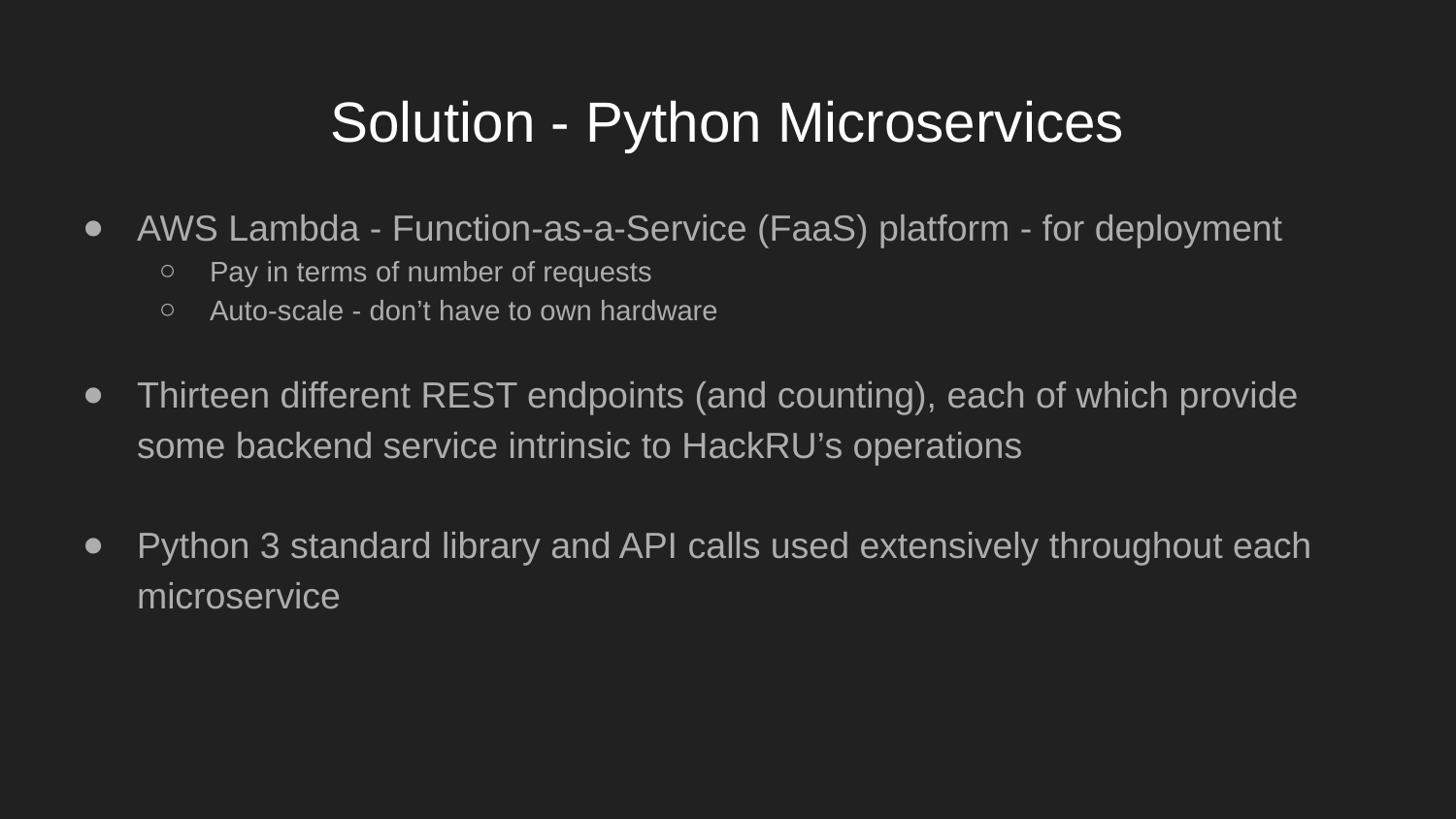

# Solution - Python Microservices
AWS Lambda - Function-as-a-Service (FaaS) platform - for deployment
Pay in terms of number of requests
Auto-scale - don’t have to own hardware
Thirteen different REST endpoints (and counting), each of which provide some backend service intrinsic to HackRU’s operations
Python 3 standard library and API calls used extensively throughout each microservice